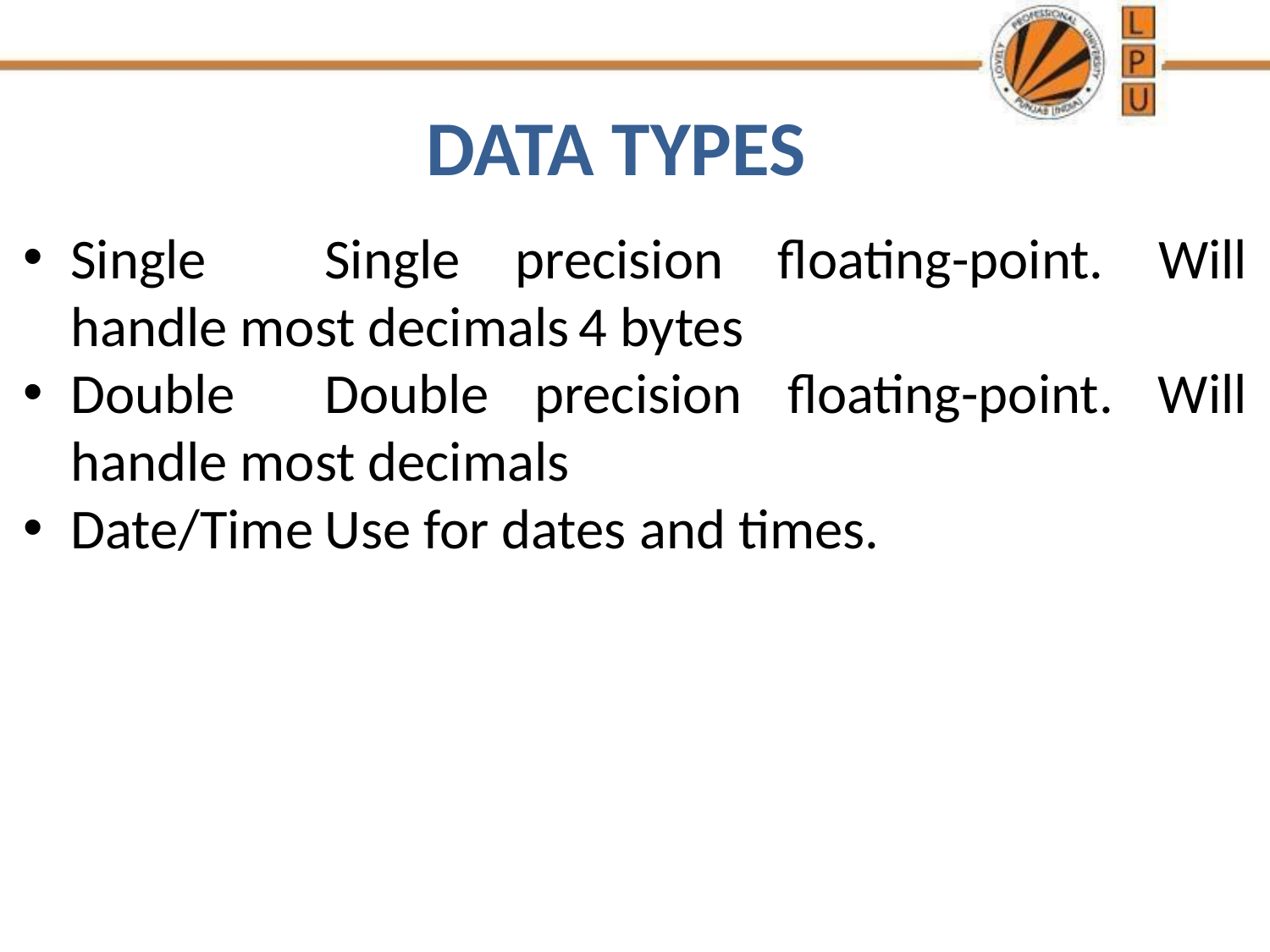

# DATA TYPES
Single	Single precision floating-point. Will handle most decimals	4 bytes
Double	Double precision floating-point. Will handle most decimals
Date/Time	Use for dates and times.